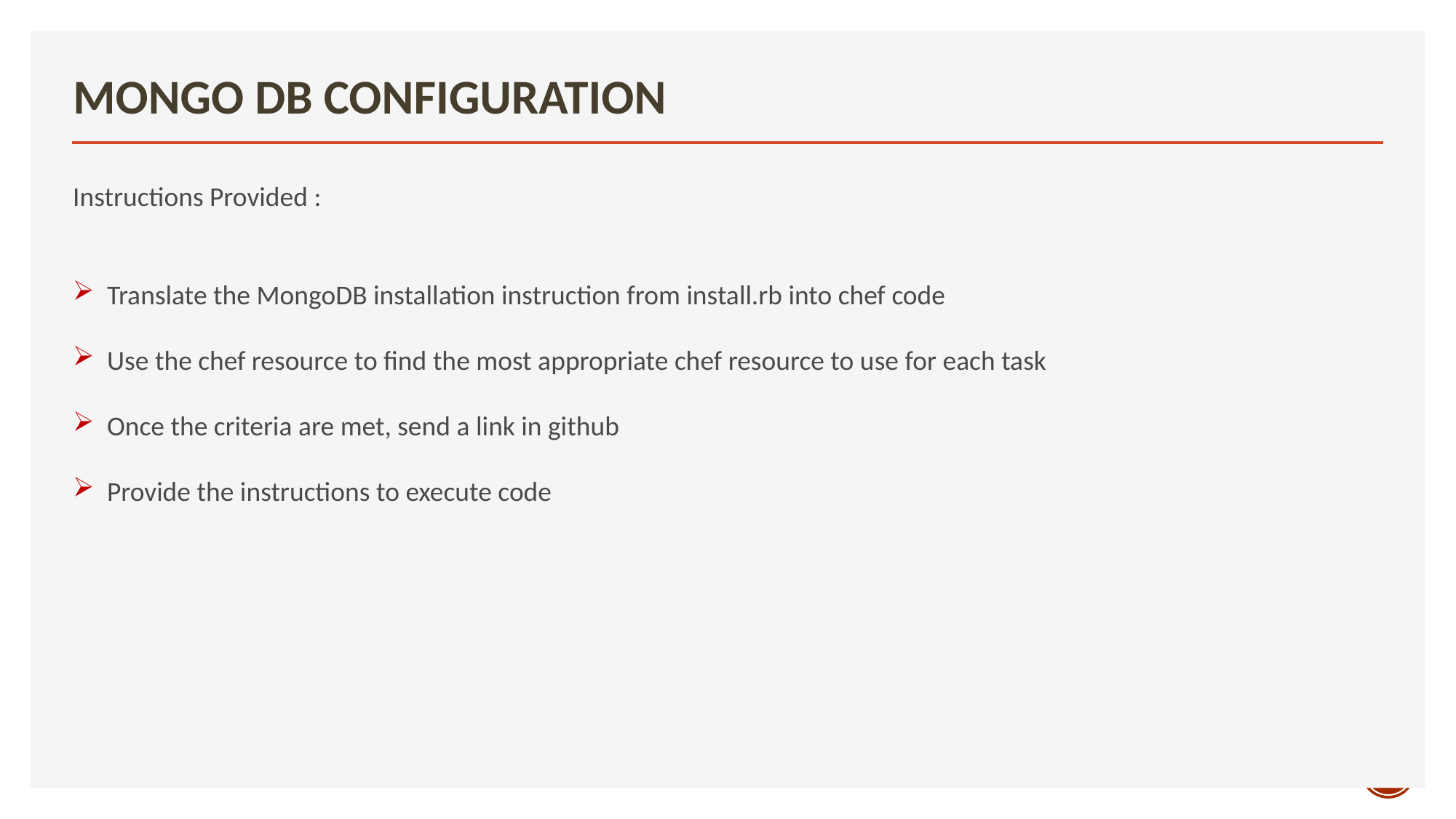

# Mongo DB Configuration
Instructions Provided :

Translate the MongoDB installation instruction from install.rb into chef code

Use the chef resource to find the most appropriate chef resource to use for each task

Once the criteria are met, send a link in github

Provide the instructions to execute code